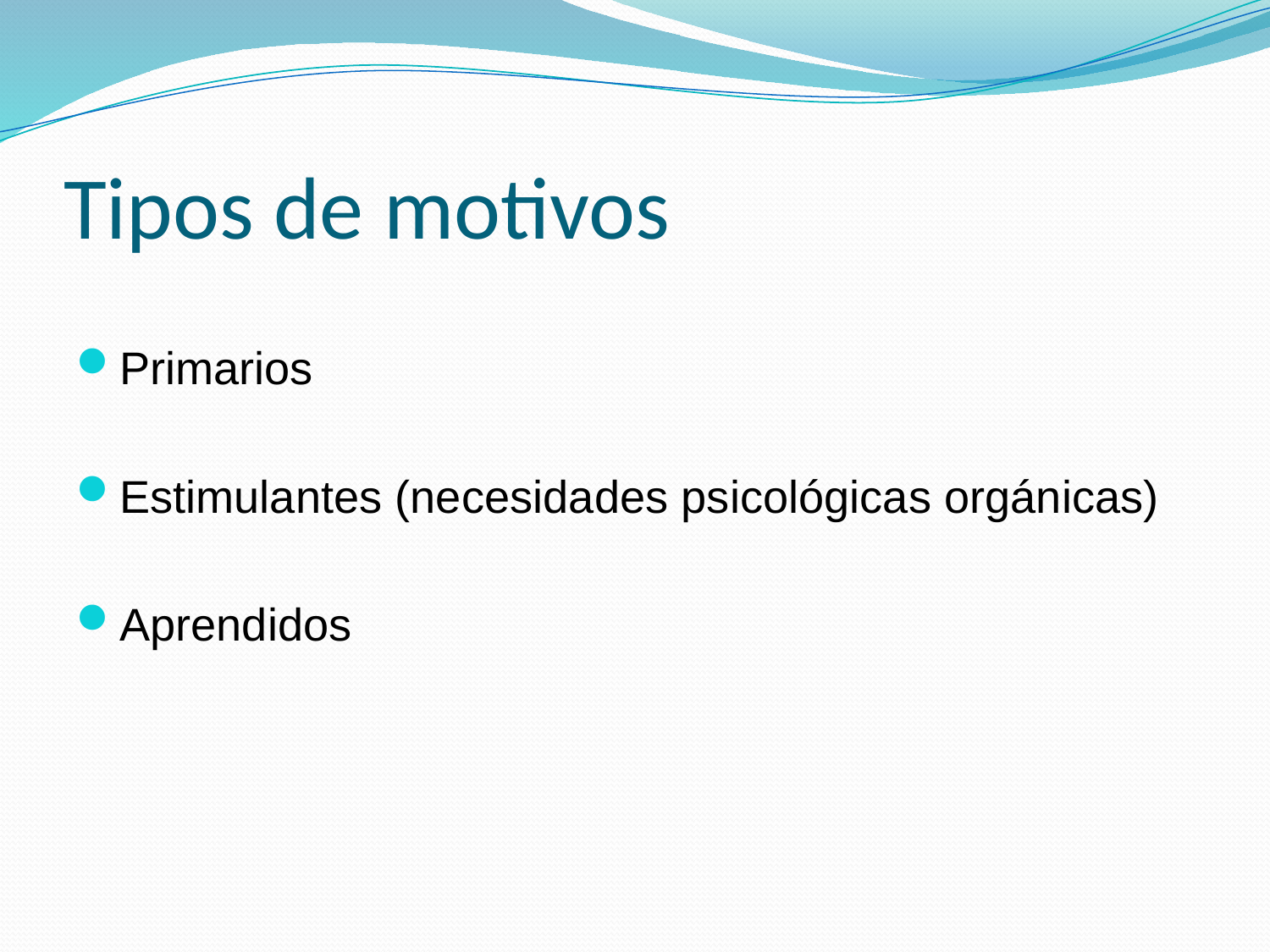

# Tipos de motivos

Primarios

Estimulantes (necesidades psicológicas orgánicas)

Aprendidos